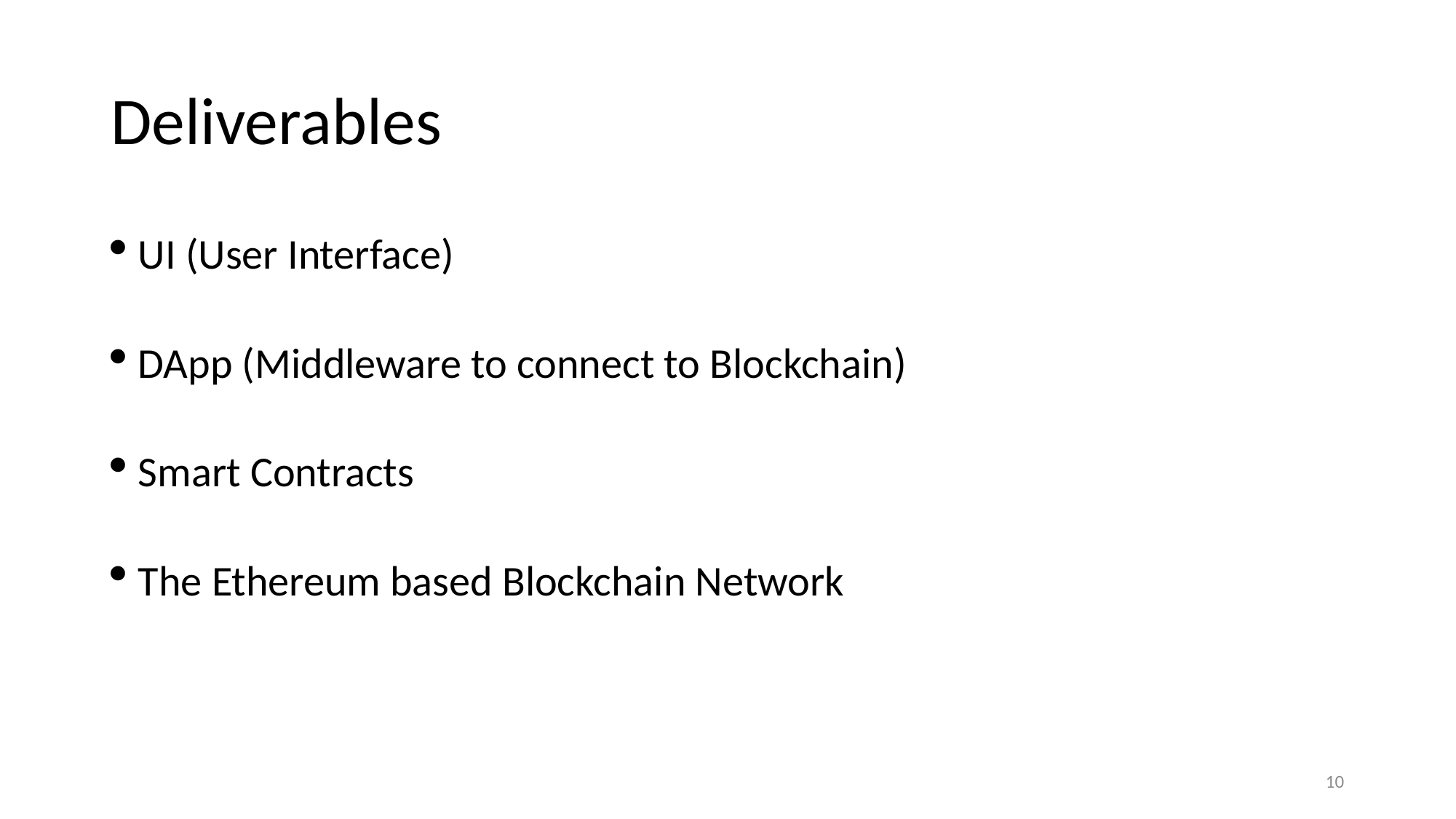

# Deliverables
UI (User Interface)

DApp (Middleware to connect to Blockchain)

Smart Contracts

The Ethereum based Blockchain Network

10